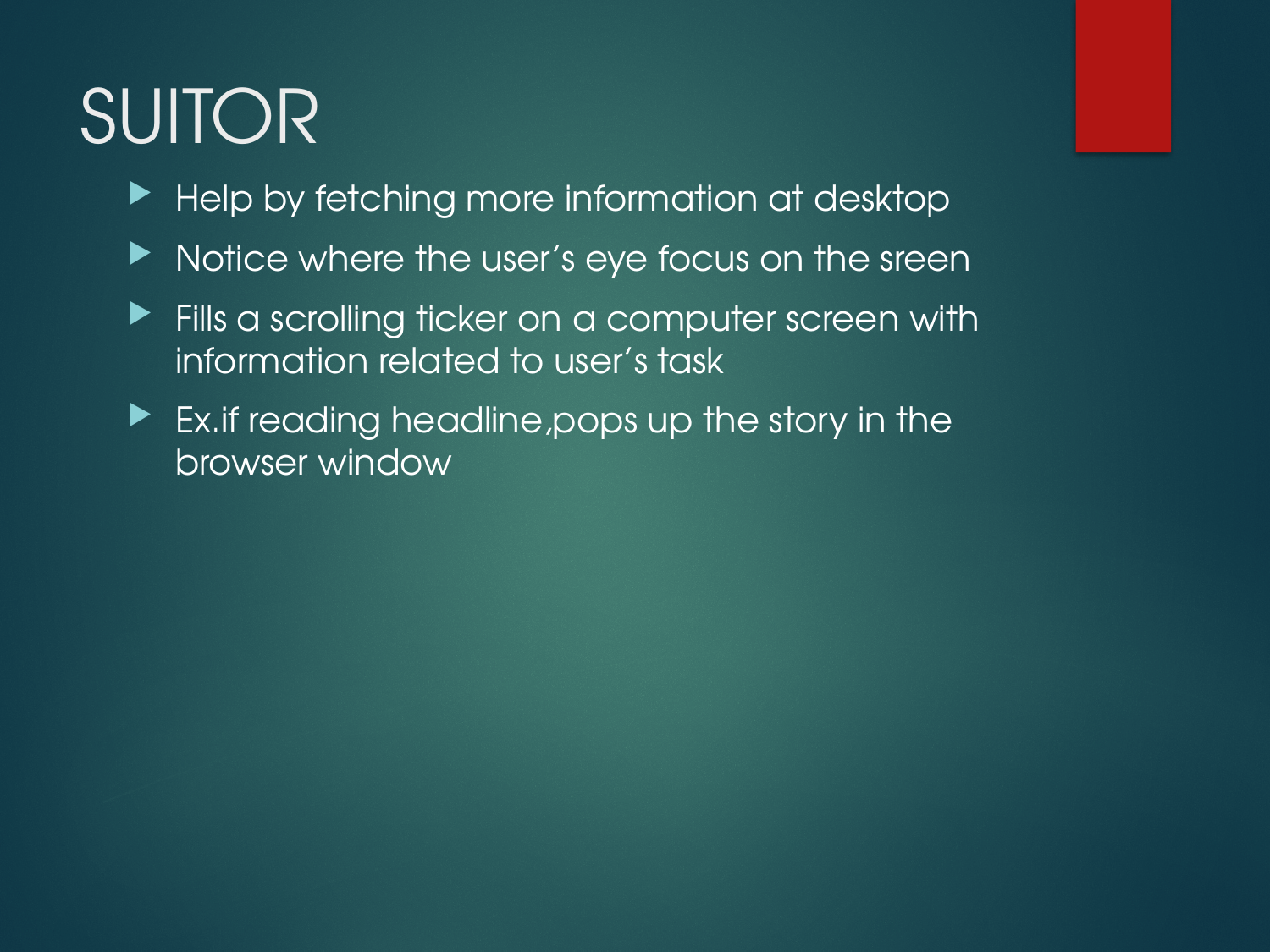

# SUITOR
Help by fetching more information at desktop
Notice where the user’s eye focus on the sreen
Fills a scrolling ticker on a computer screen with information related to user’s task
Ex.if reading headline,pops up the story in the browser window